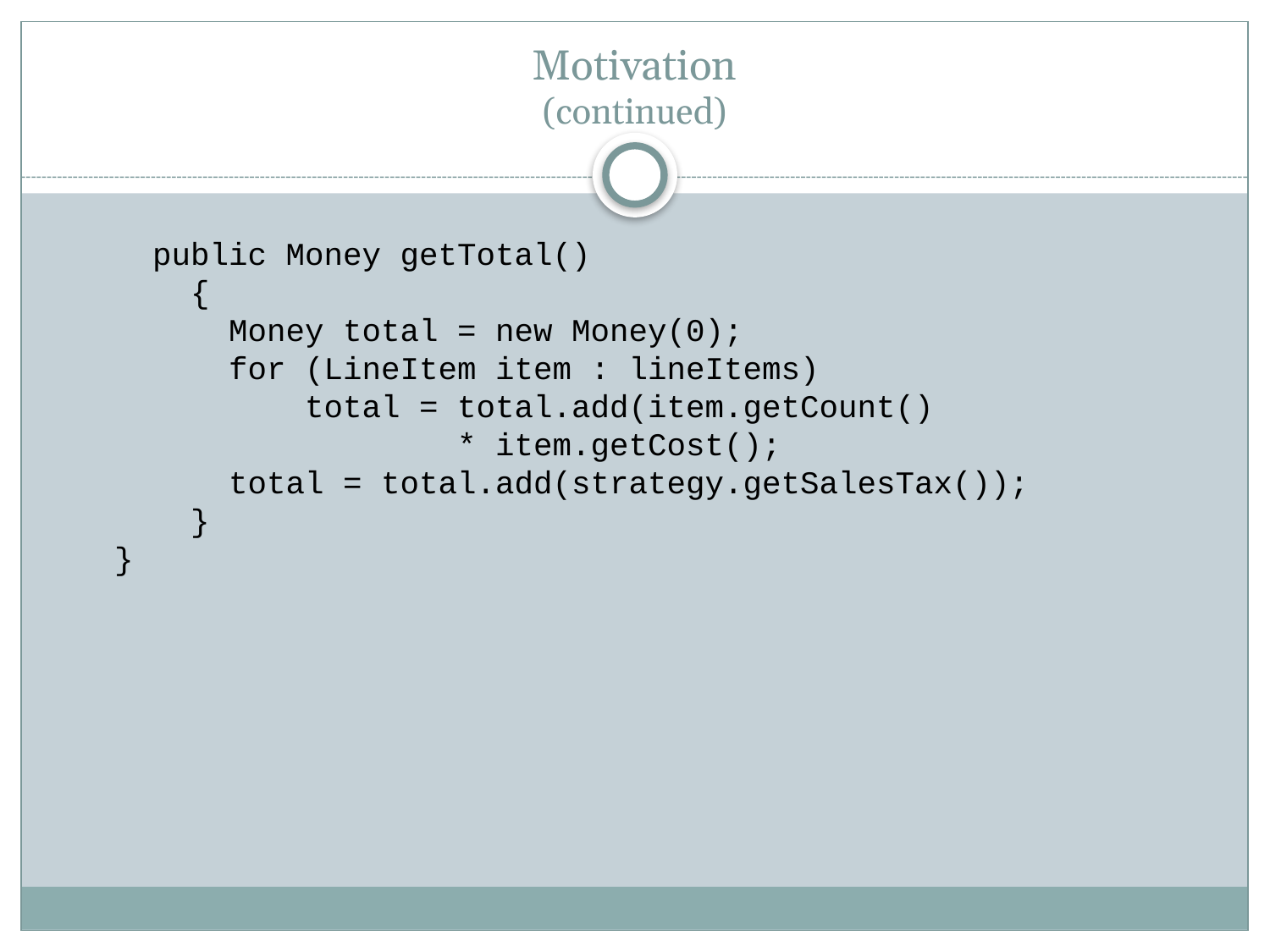

# Motivation (continued)

    public Money getTotal()
      {
        Money total = new Money(0);
        for (LineItem item : lineItems)
            total = total.add(item.getCount()
                    * item.getCost();
        total = total.add(strategy.getSalesTax());
      }
  }